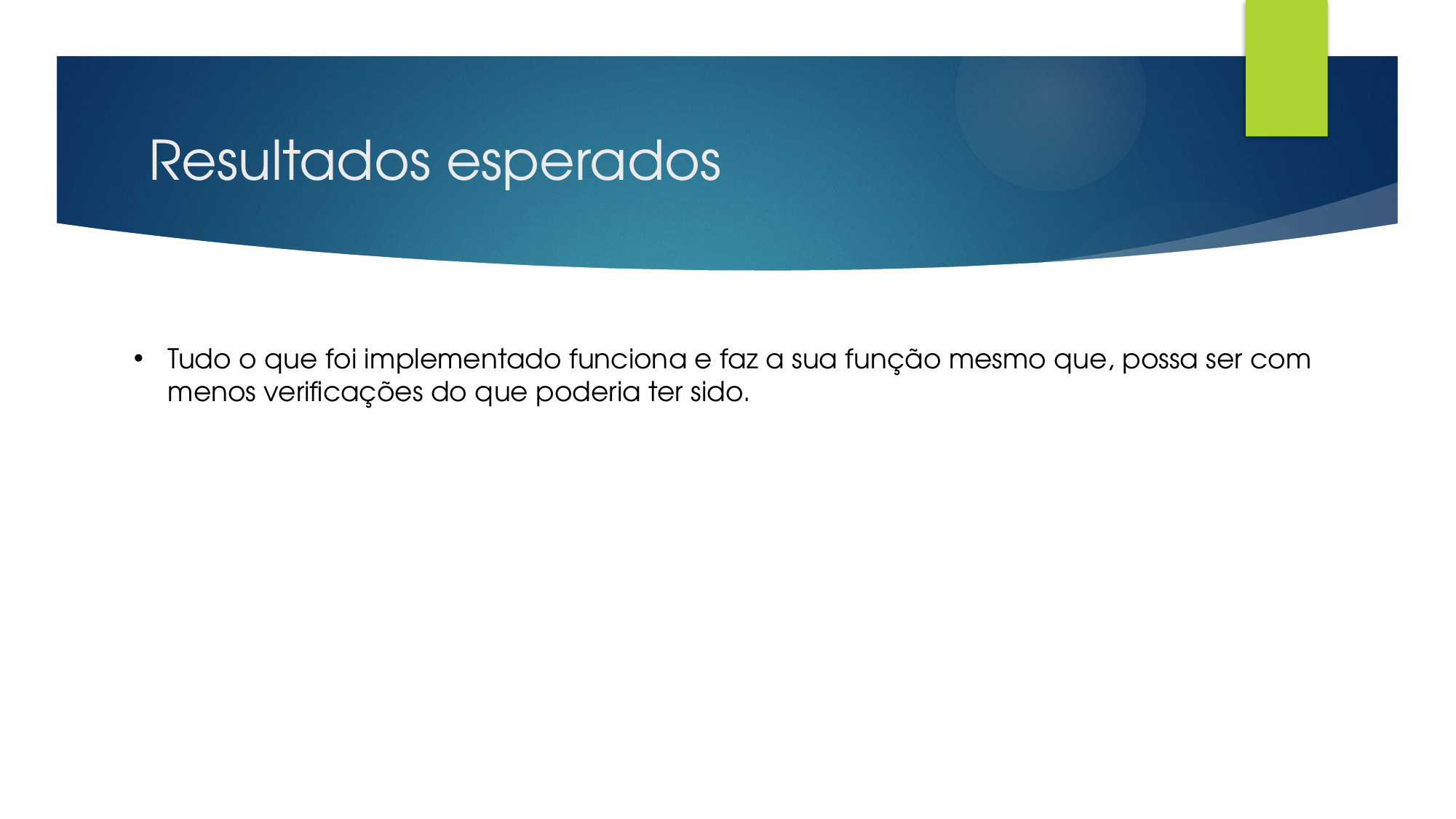

# Resultados esperados
Tudo o que foi implementado funciona e faz a sua função mesmo que, possa ser com menos verificações do que poderia ter sido.